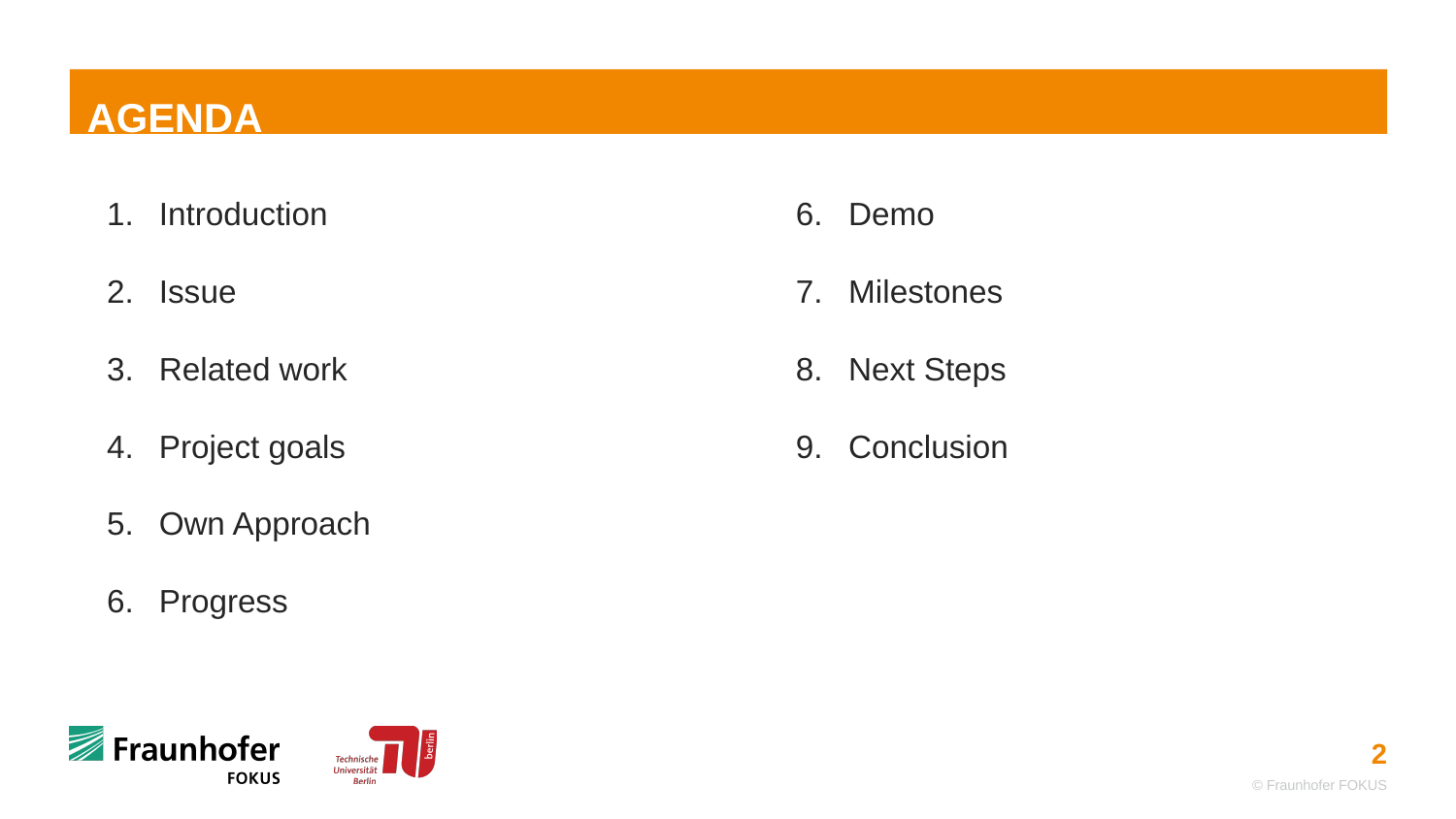

# AGENDA
Introduction
Issue
Related work
Project goals
Own Approach
Progress
Demo
Milestones
Next Steps
Conclusion
© Fraunhofer FOKUS